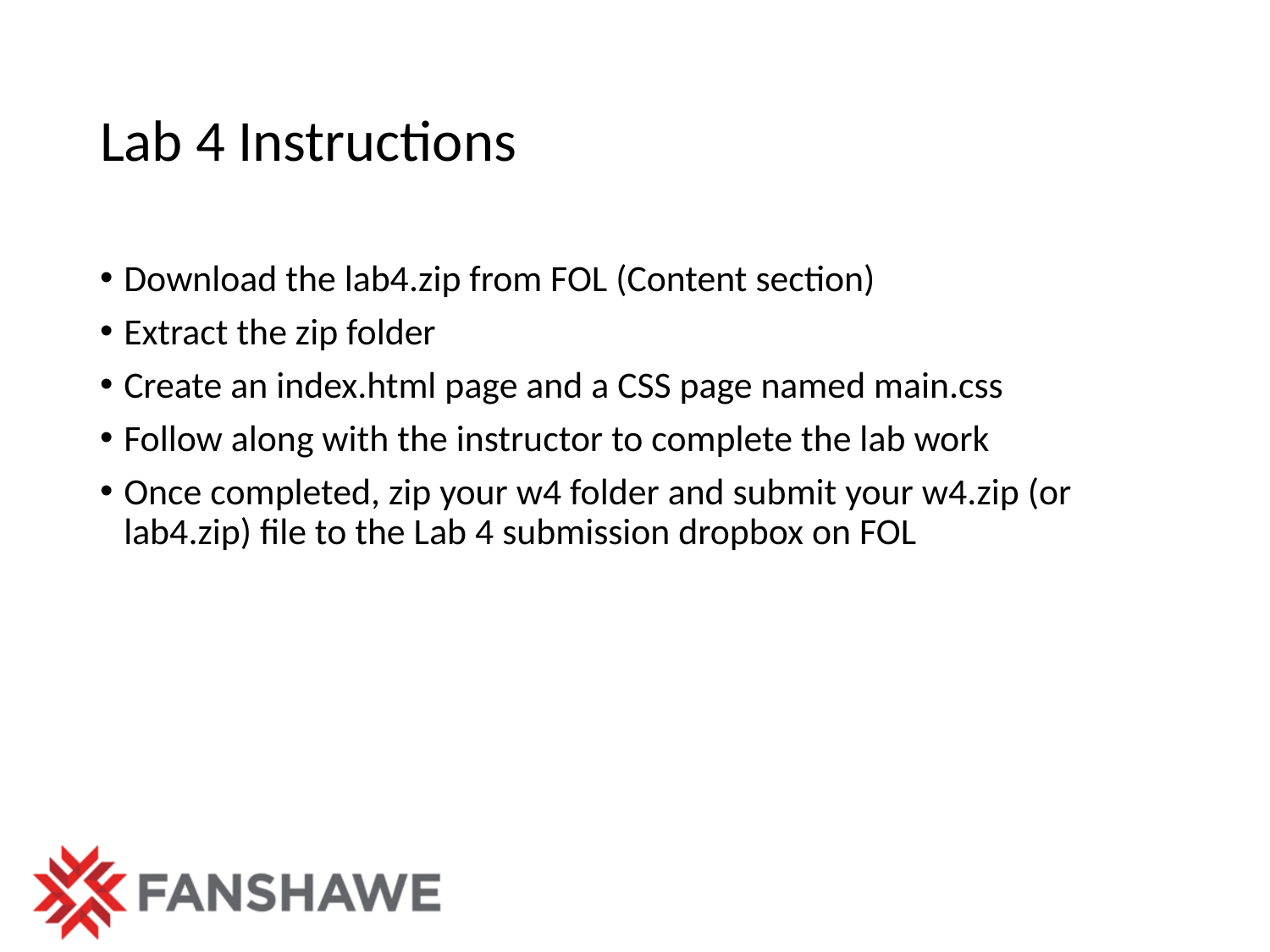

# Lab 4 Instructions
Download the lab4.zip from FOL (Content section)
Extract the zip folder
Create an index.html page and a CSS page named main.css
Follow along with the instructor to complete the lab work
Once completed, zip your w4 folder and submit your w4.zip (or lab4.zip) file to the Lab 4 submission dropbox on FOL